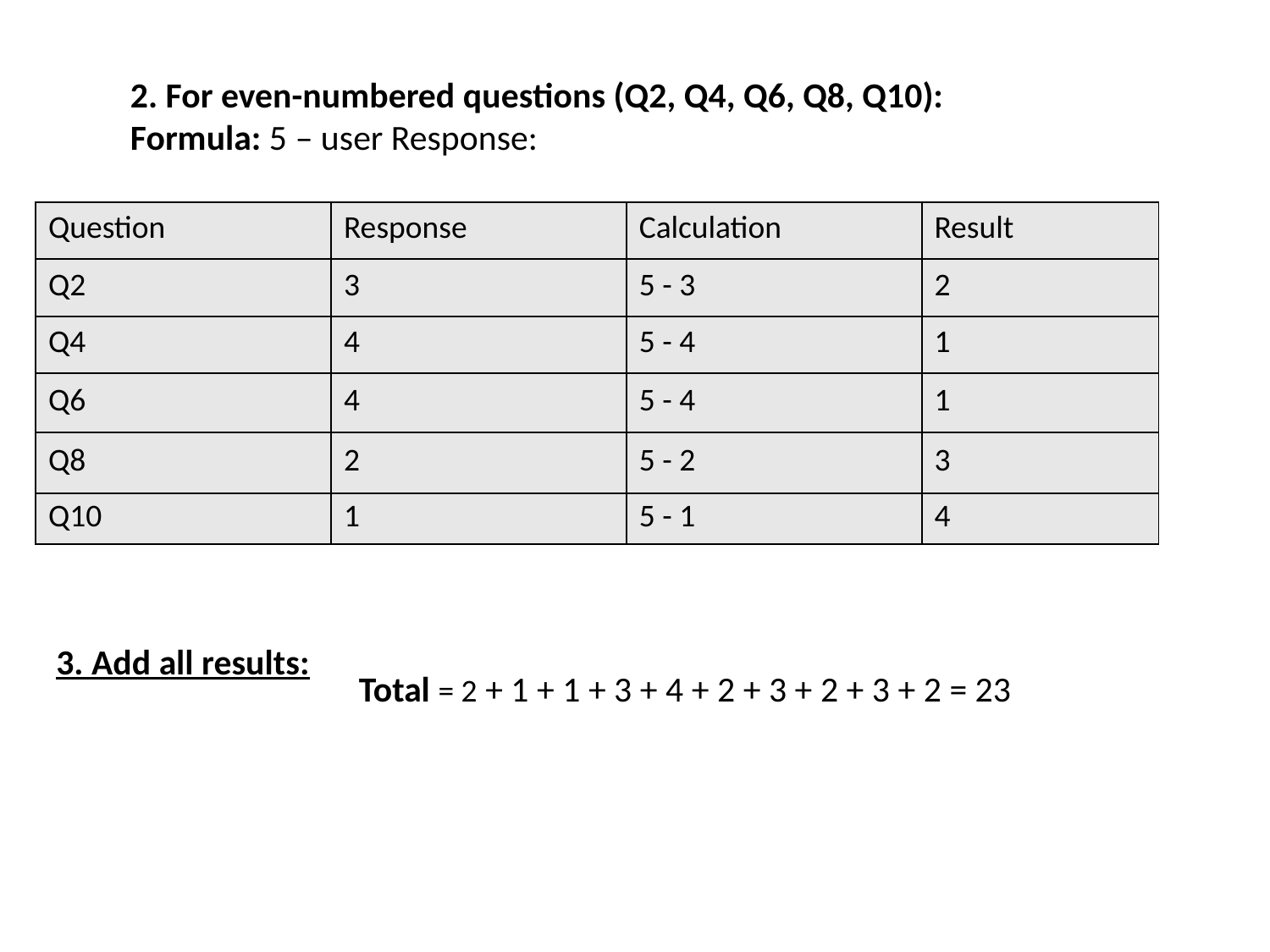

2. For even-numbered questions (Q2, Q4, Q6, Q8, Q10):
Formula: 5 – user Response:

| Question | Response | Calculation | Result |
| --- | --- | --- | --- |
| Q2 | 3 | 5 - 3 | 2 |
| Q4 | 4 | 5 - 4 | 1 |
| Q6 | 4 | 5 - 4 | 1 |
| Q8 | 2 | 5 - 2 | 3 |
| Q10 | 1 | 5 - 1 | 4 |
3. Add all results:
Total = 2 + 1 + 1 + 3 + 4 + 2 + 3 + 2 + 3 + 2 = 23